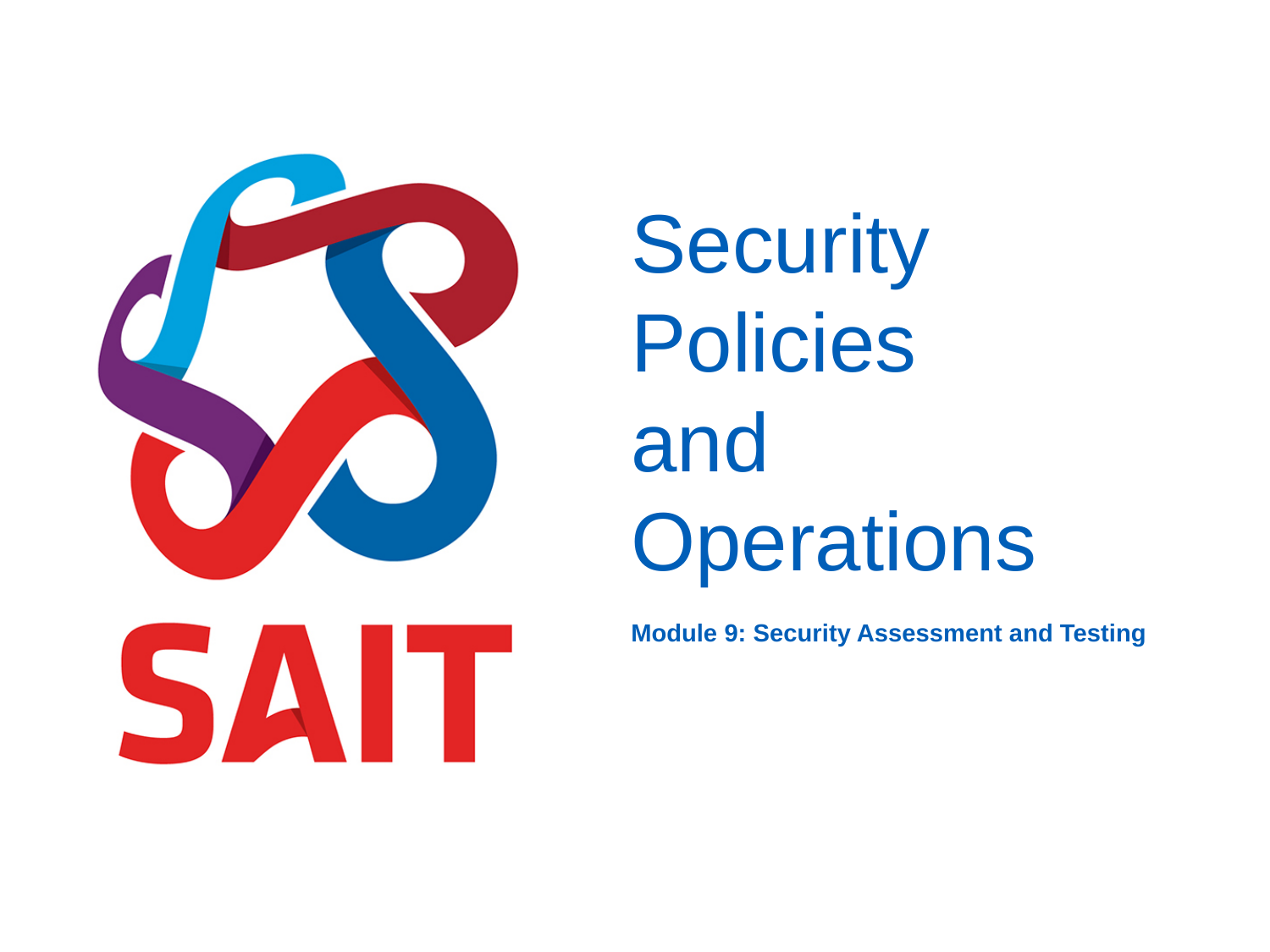

# Security Policies and Operations
Module 9: Security Assessment and Testing